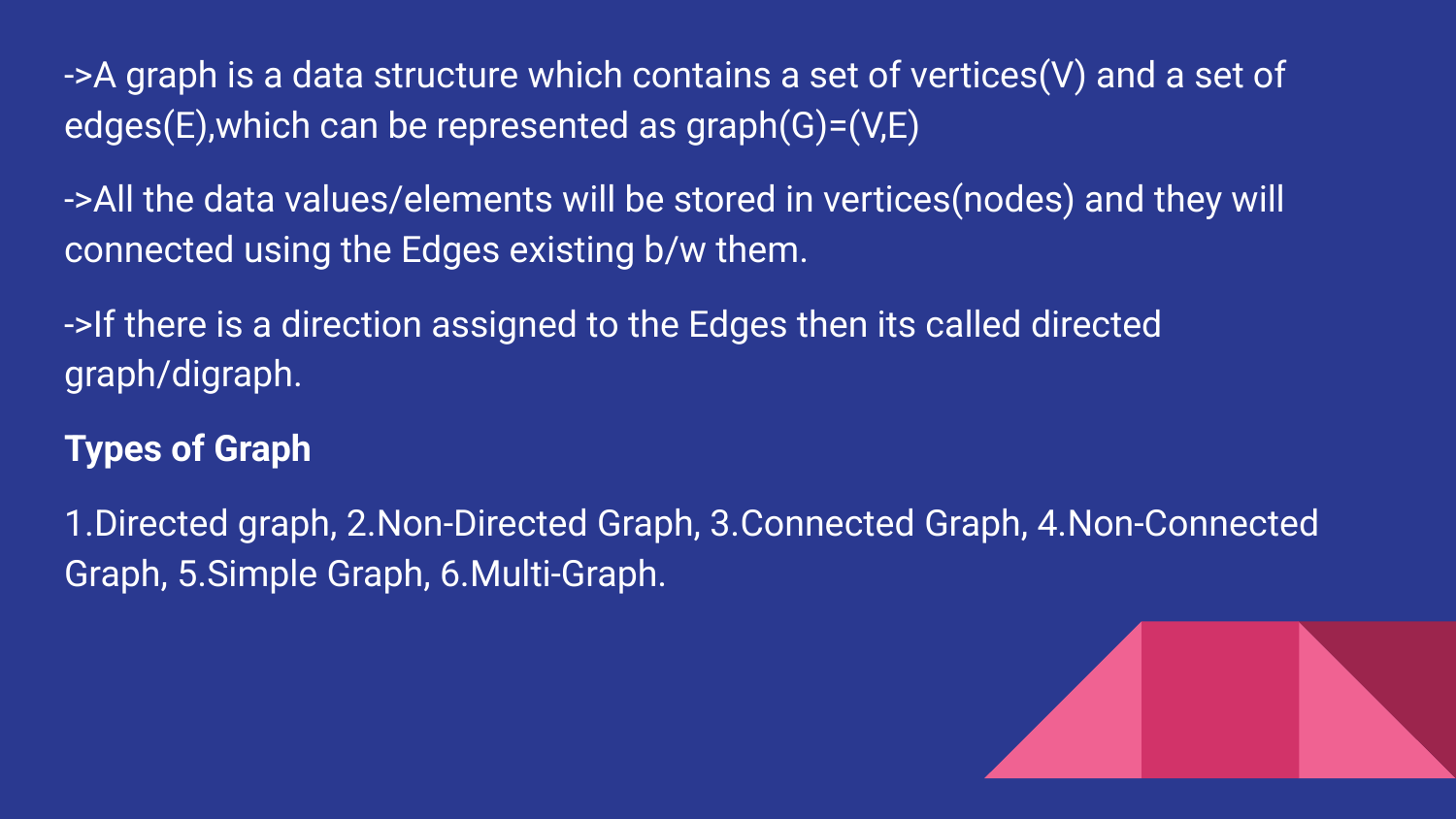

->A graph is a data structure which contains a set of vertices(V) and a set of edges(E),which can be represented as graph(G)=(V,E)
->All the data values/elements will be stored in vertices(nodes) and they will connected using the Edges existing b/w them.
->If there is a direction assigned to the Edges then its called directed graph/digraph.
Types of Graph
1.Directed graph, 2.Non-Directed Graph, 3.Connected Graph, 4.Non-Connected Graph, 5.Simple Graph, 6.Multi-Graph.